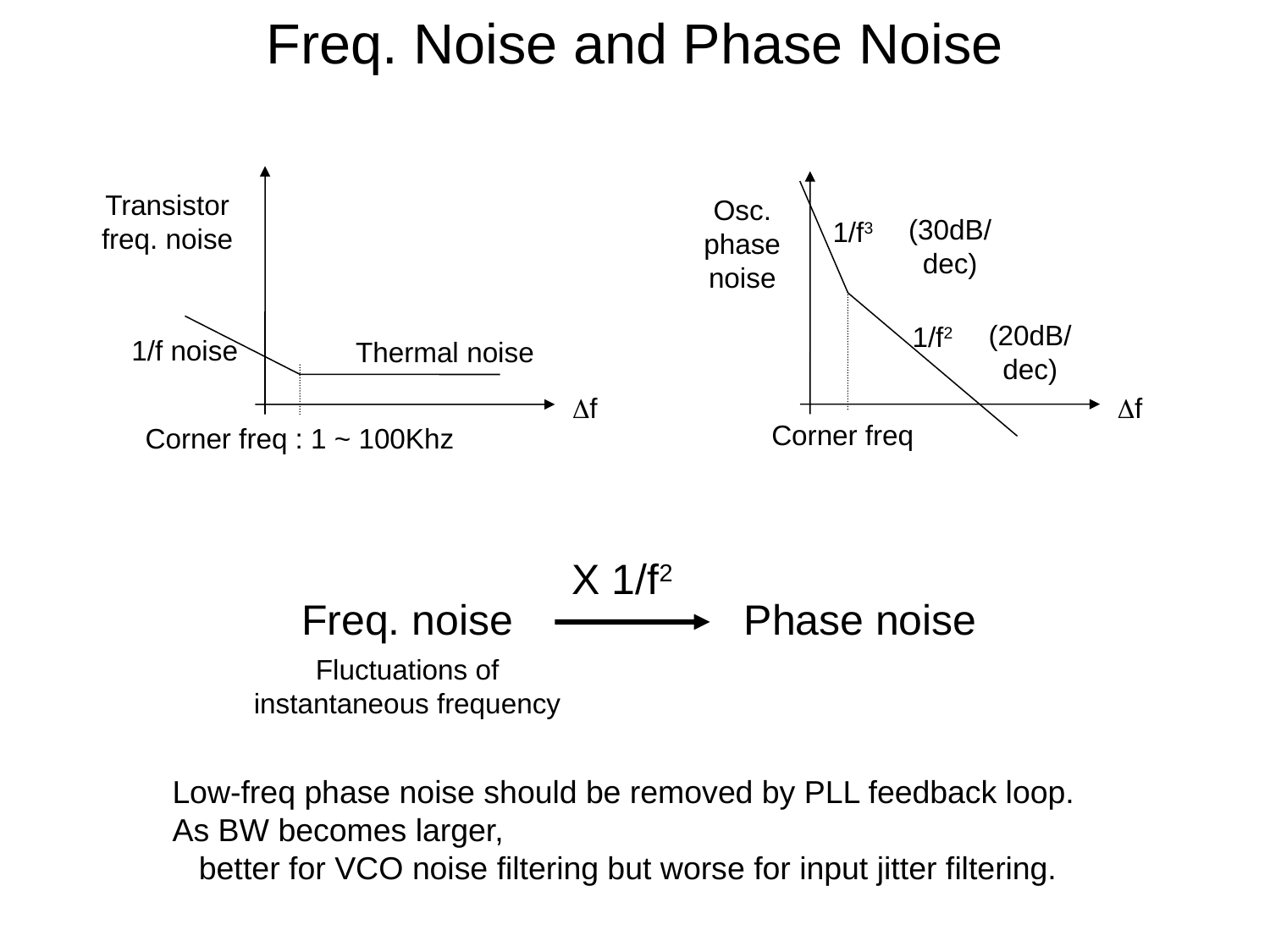

Freq. Noise and Phase Noise

Transistor freq. noise

Osc. phase noise
(30dB/dec)
1/f3

(20dB/dec)
1/f2

1/f noise
Thermal noise

Δf
Δf

Corner freq
Corner freq : 1 ~ 100Khz
X 1/f2
Freq. noise
Phase noise

Fluctuations of instantaneous frequency
Low-freq phase noise should be removed by PLL feedback loop.
As BW becomes larger,
   better for VCO noise filtering but worse for input jitter filtering.